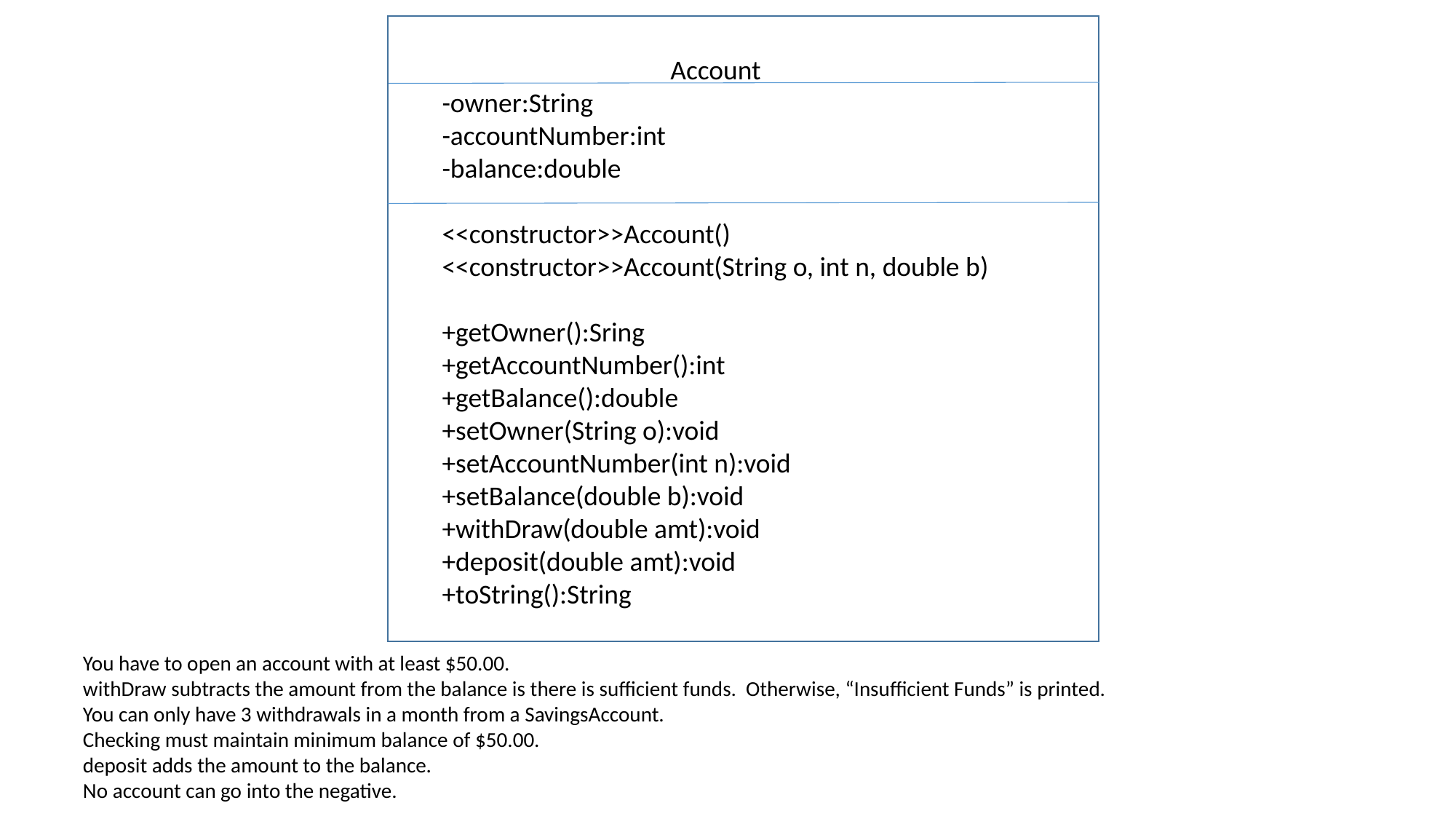

Account
-owner:String
-accountNumber:int
-balance:double

<<constructor>>Account()
<<constructor>>Account(String o, int n, double b)

+getOwner():Sring
+getAccountNumber():int
+getBalance():double
+setOwner(String o):void
+setAccountNumber(int n):void
+setBalance(double b):void
+withDraw(double amt):void
+deposit(double amt):void
+toString():String

You have to open an account with at least $50.00.
withDraw subtracts the amount from the balance is there is sufficient funds.  Otherwise, “Insufficient Funds” is printed.
You can only have 3 withdrawals in a month from a SavingsAccount.
Checking must maintain minimum balance of $50.00.
deposit adds the amount to the balance.
No account can go into the negative.